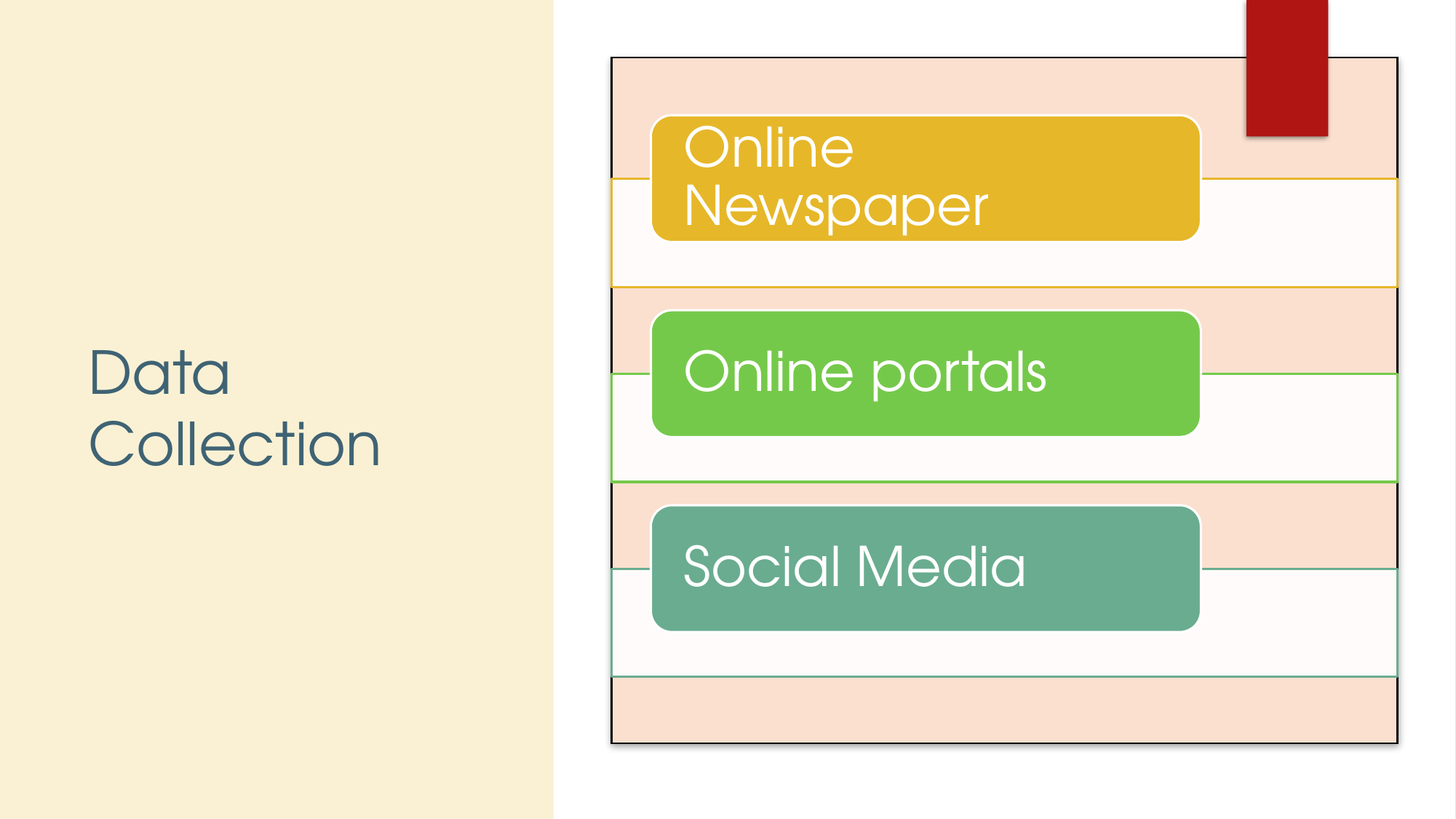

Online Newspaper
Online portals
Social Media
# Data Collection